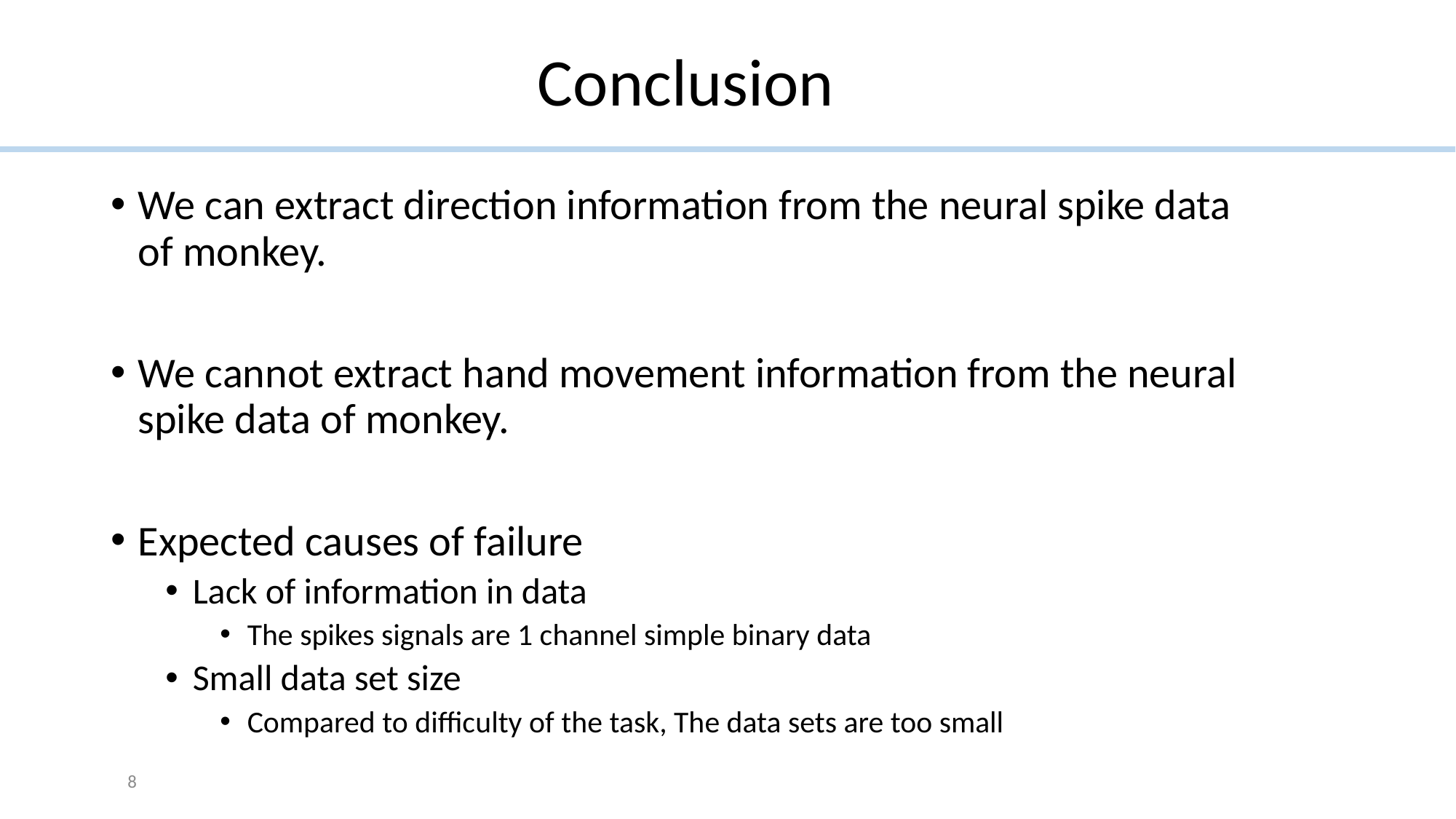

# Conclusion
We can extract direction information from the neural spike data of monkey.

We cannot extract hand movement information from the neural spike data of monkey.

Expected causes of failure
Lack of information in data
The spikes signals are 1 channel simple binary data
Small data set size
Compared to difficulty of the task, The data sets are too small

8